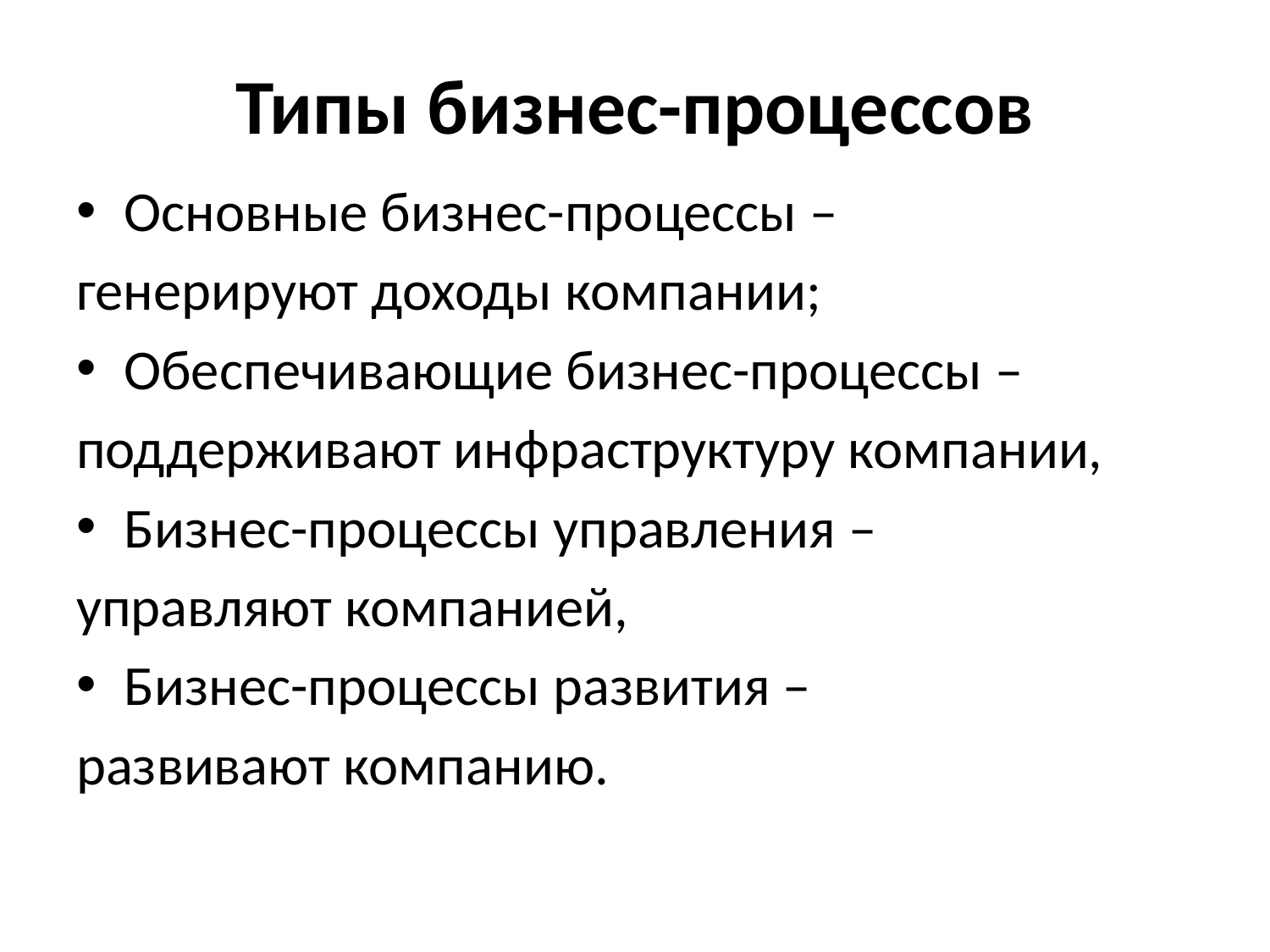

# Типы бизнес-процессов
Основные бизнес-процессы –
генерируют доходы компании;
Обеспечивающие бизнес-процессы –
поддерживают инфраструктуру компании,
Бизнес-процессы управления –
управляют компанией,
Бизнес-процессы развития –
развивают компанию.